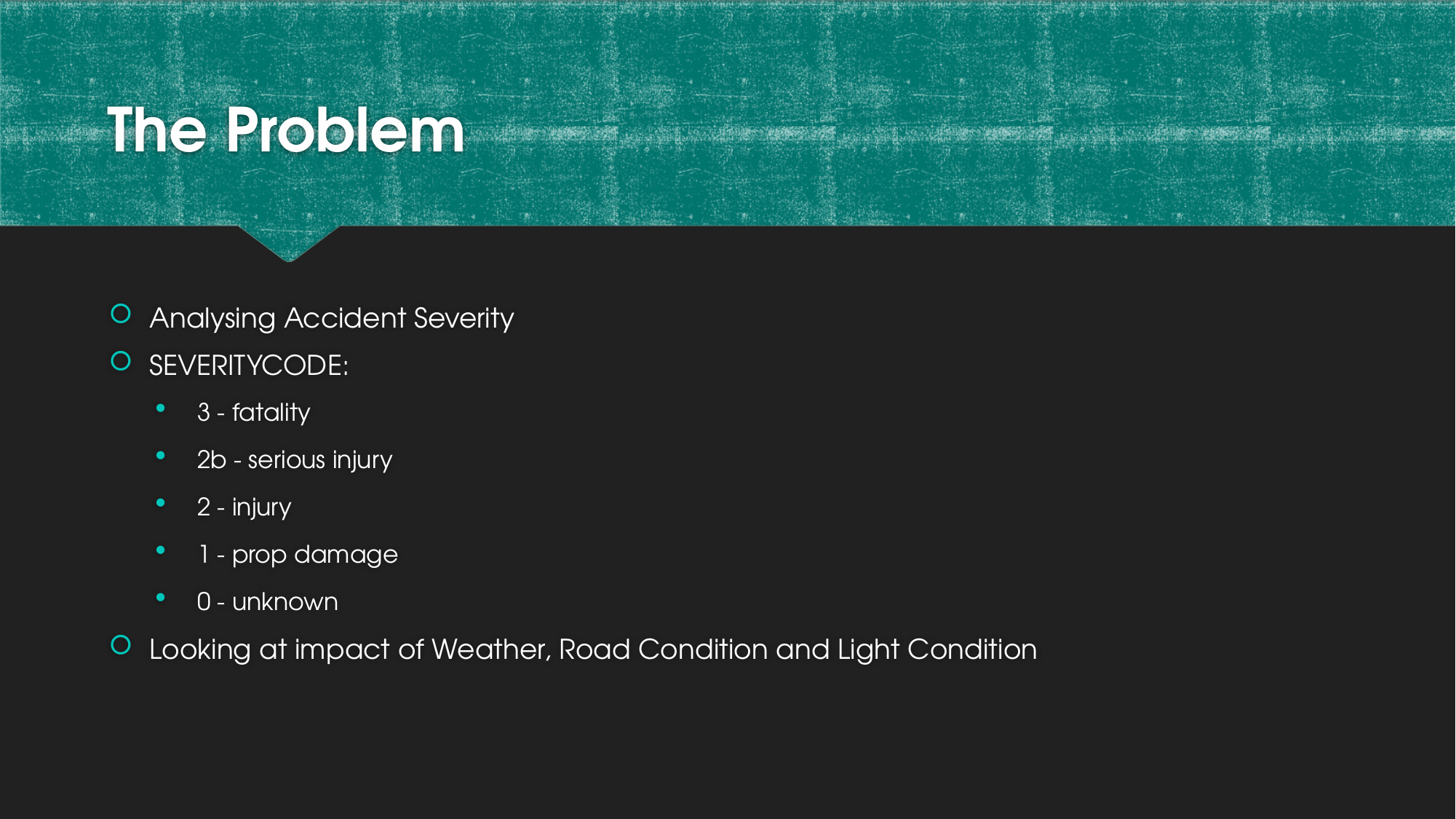

# The Problem
Analysing Accident Severity
SEVERITYCODE:
3 - fatality
2b - serious injury
2 - injury
1 - prop damage
0 - unknown
Looking at impact of Weather, Road Condition and Light Condition